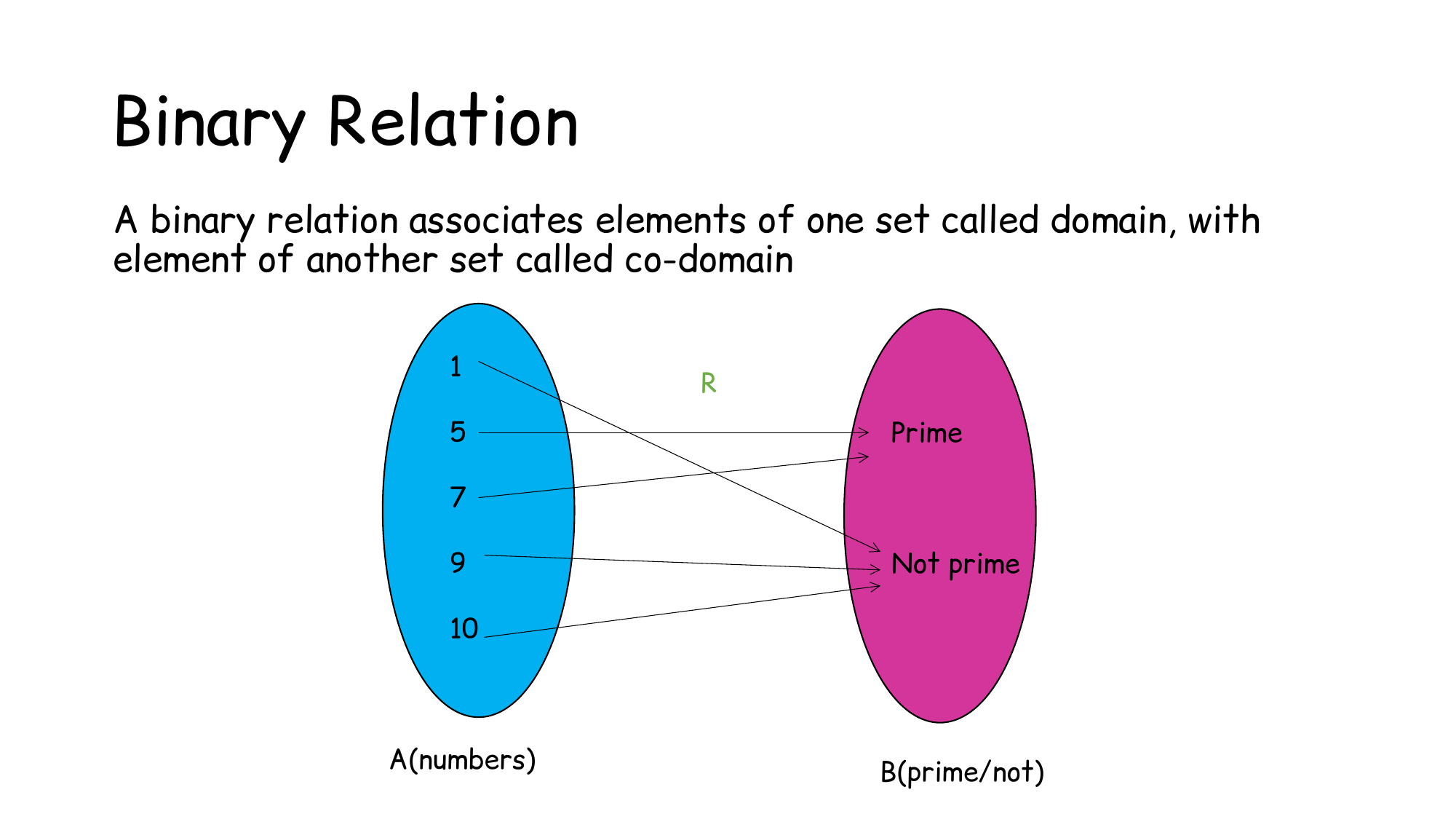

# Binary Relation
A binary relation associates elements of one set called domain, with element of another set called co-domain

1

5

7

9

10
R
Prime

Not prime
A(numbers)
B(prime/not)